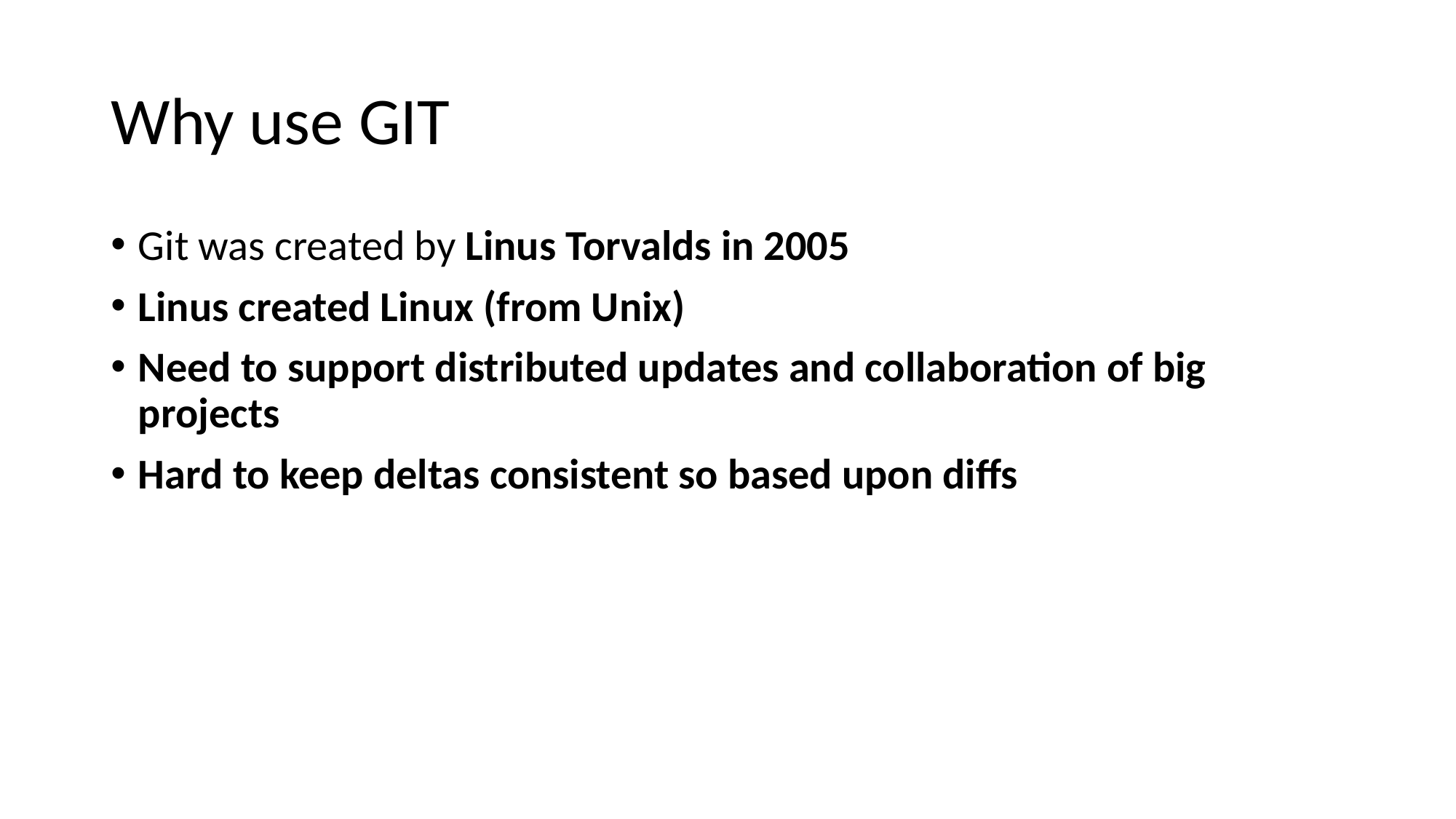

# Why use GIT
Git was created by Linus Torvalds in 2005
Linus created Linux (from Unix)
Need to support distributed updates and collaboration of big projects
Hard to keep deltas consistent so based upon diffs